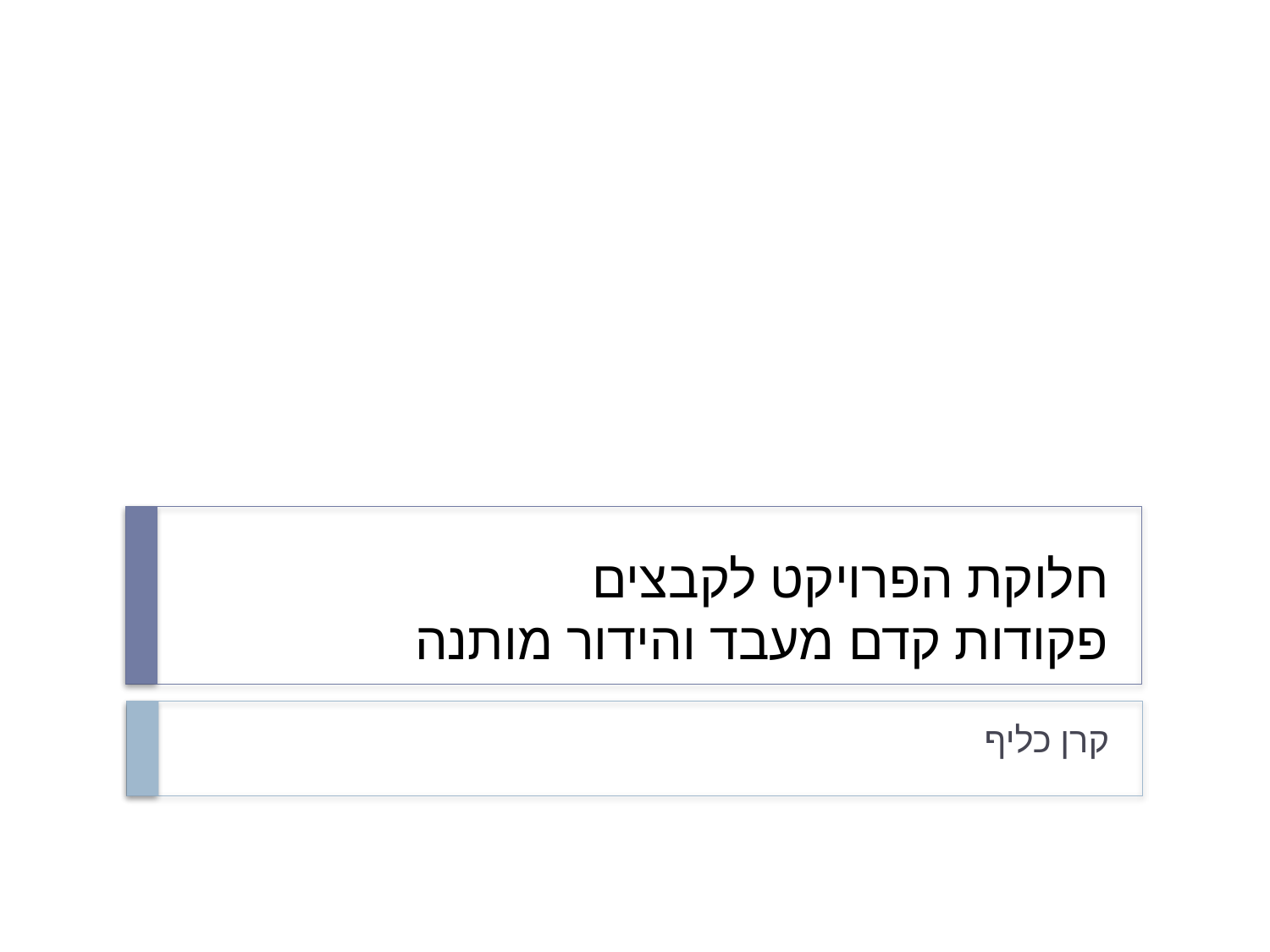

# חלוקת הפרויקט לקבצים פקודות קדם מעבד והידור מותנה
קרן כליף